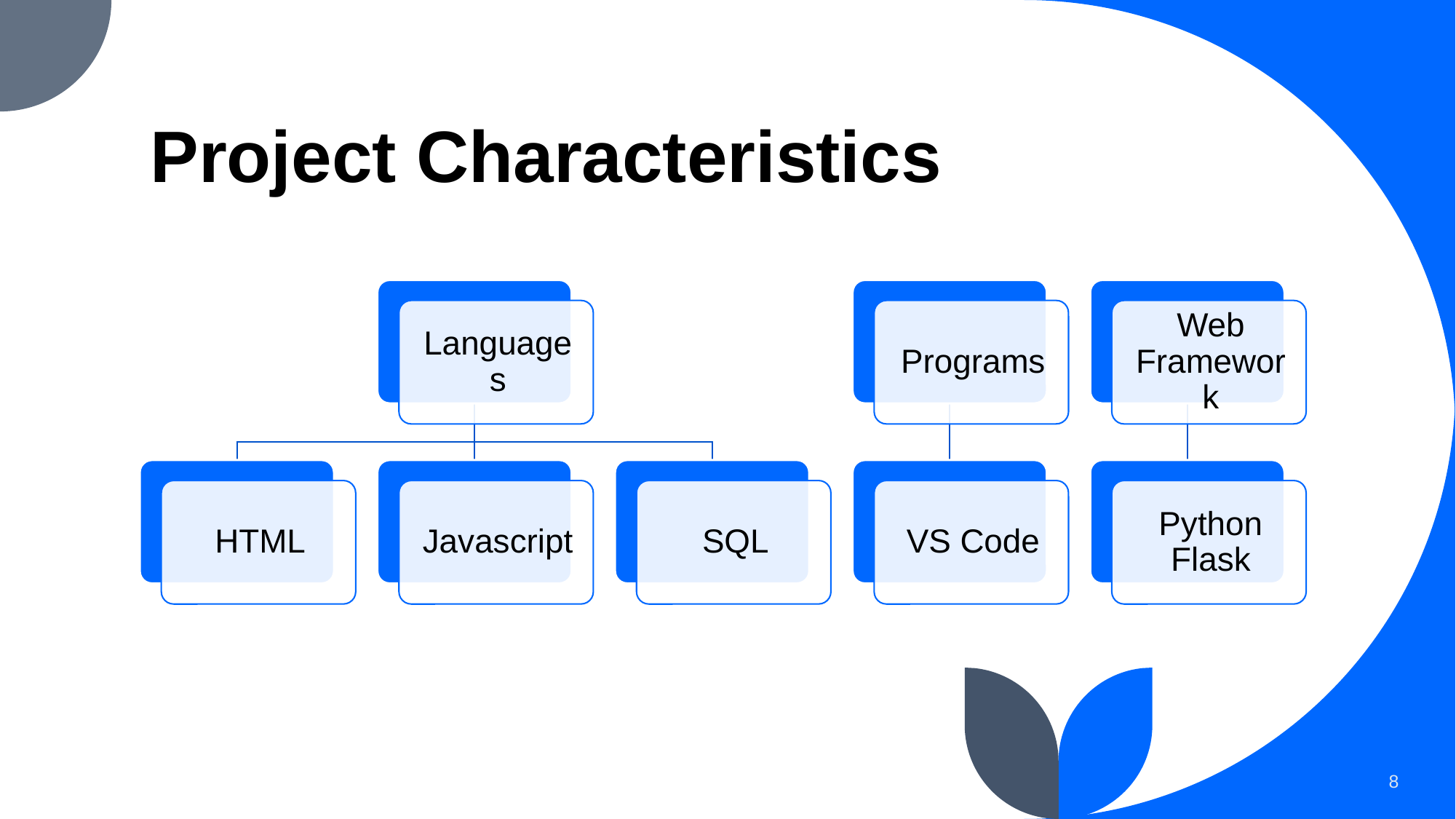

# Project Characteristics
Languages
HTML
Javascript
SQL
Programs
VS Code
Web Framework
Python Flask
8